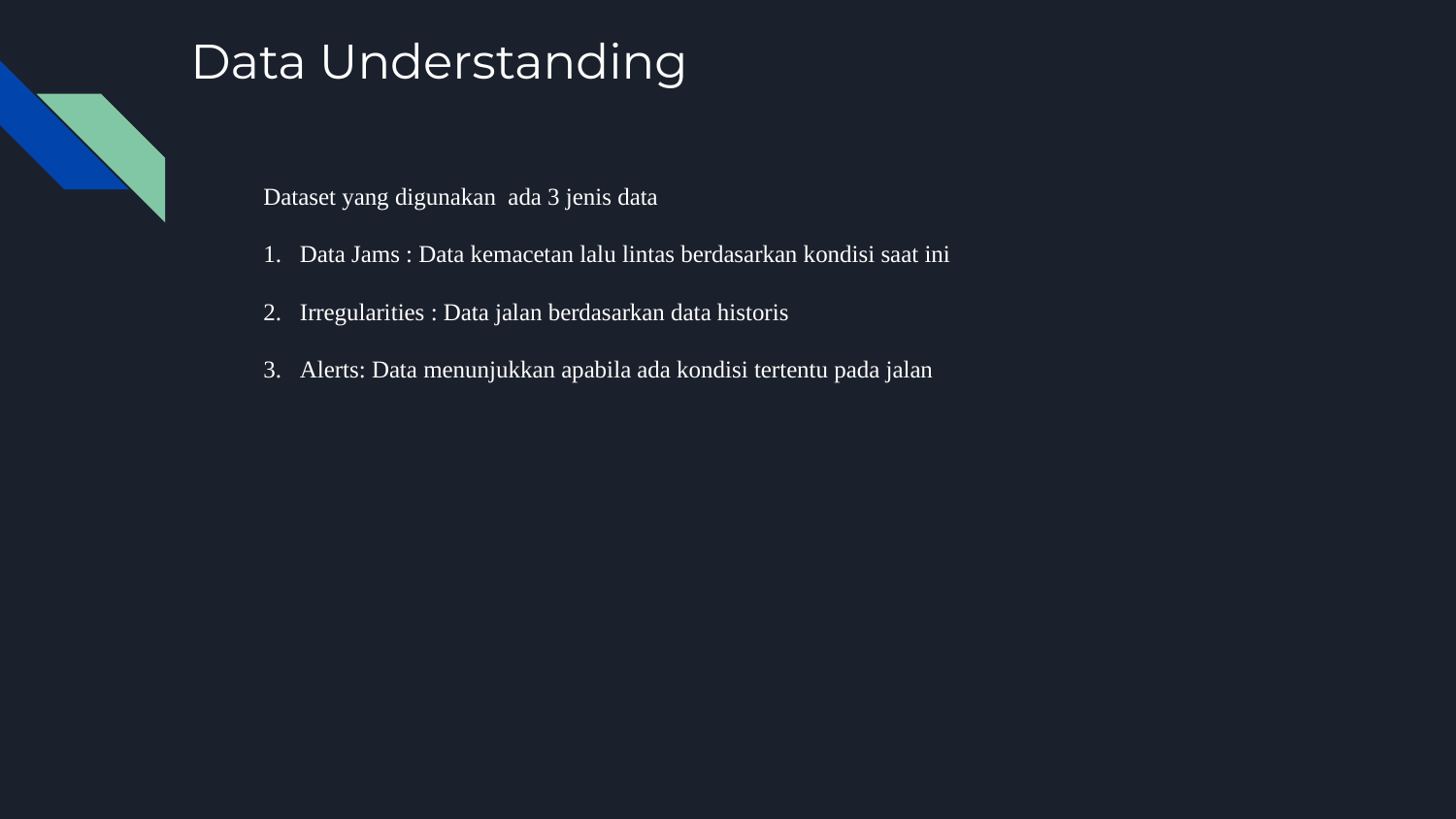

# Data Understanding
Dataset yang digunakan  ada 3 jenis data
Data Jams : Data kemacetan lalu lintas berdasarkan kondisi saat ini
Irregularities : Data jalan berdasarkan data historis
Alerts: Data menunjukkan apabila ada kondisi tertentu pada jalan